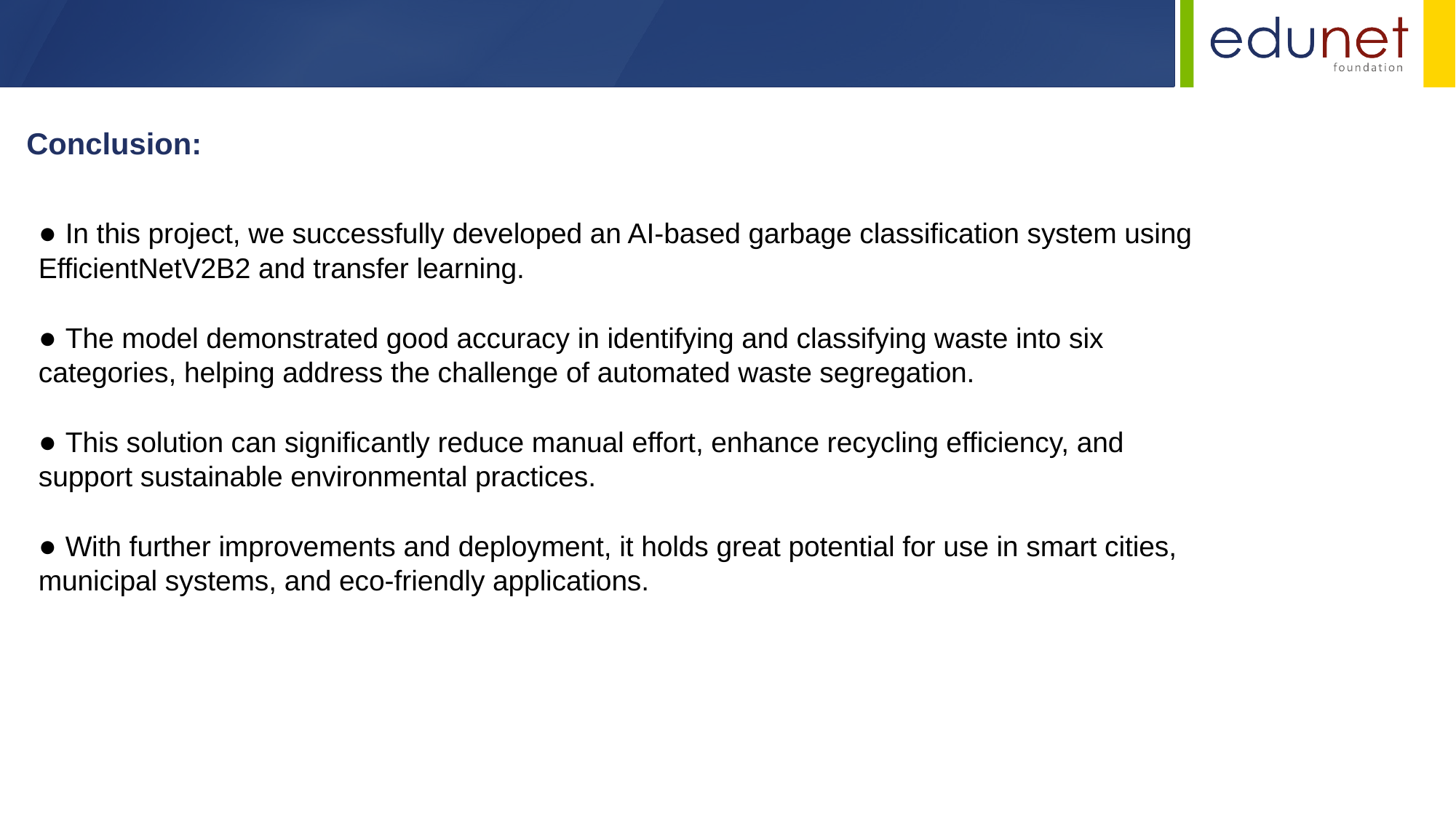

Conclusion:
● In this project, we successfully developed an AI-based garbage classification system using EfficientNetV2B2 and transfer learning.

● The model demonstrated good accuracy in identifying and classifying waste into six categories, helping address the challenge of automated waste segregation.

● This solution can significantly reduce manual effort, enhance recycling efficiency, and support sustainable environmental practices.

● With further improvements and deployment, it holds great potential for use in smart cities,    municipal systems, and eco-friendly applications.